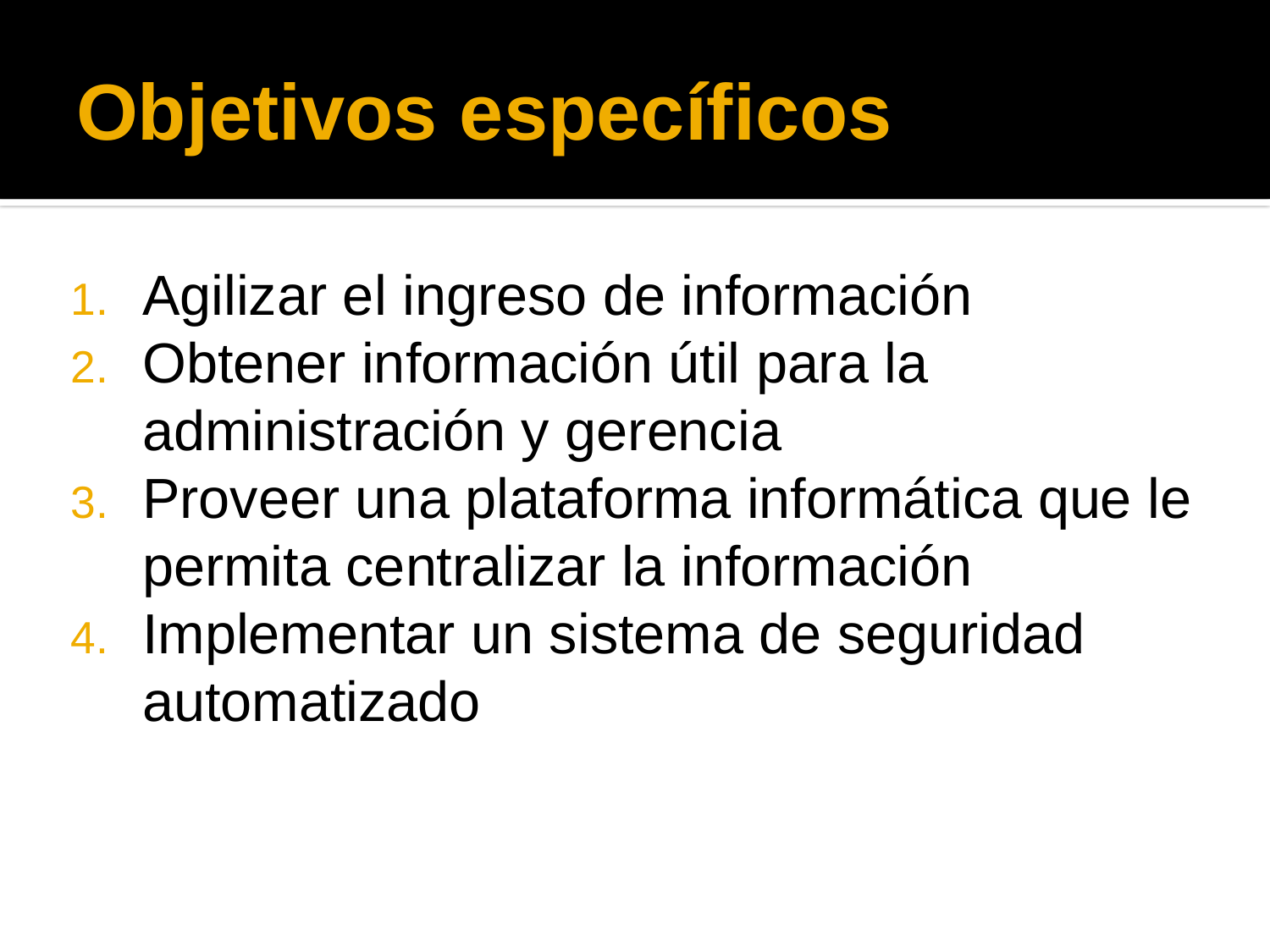

# Objetivos específicos
Agilizar el ingreso de información
Obtener información útil para la administración y gerencia
Proveer una plataforma informática que le permita centralizar la información
Implementar un sistema de seguridad automatizado